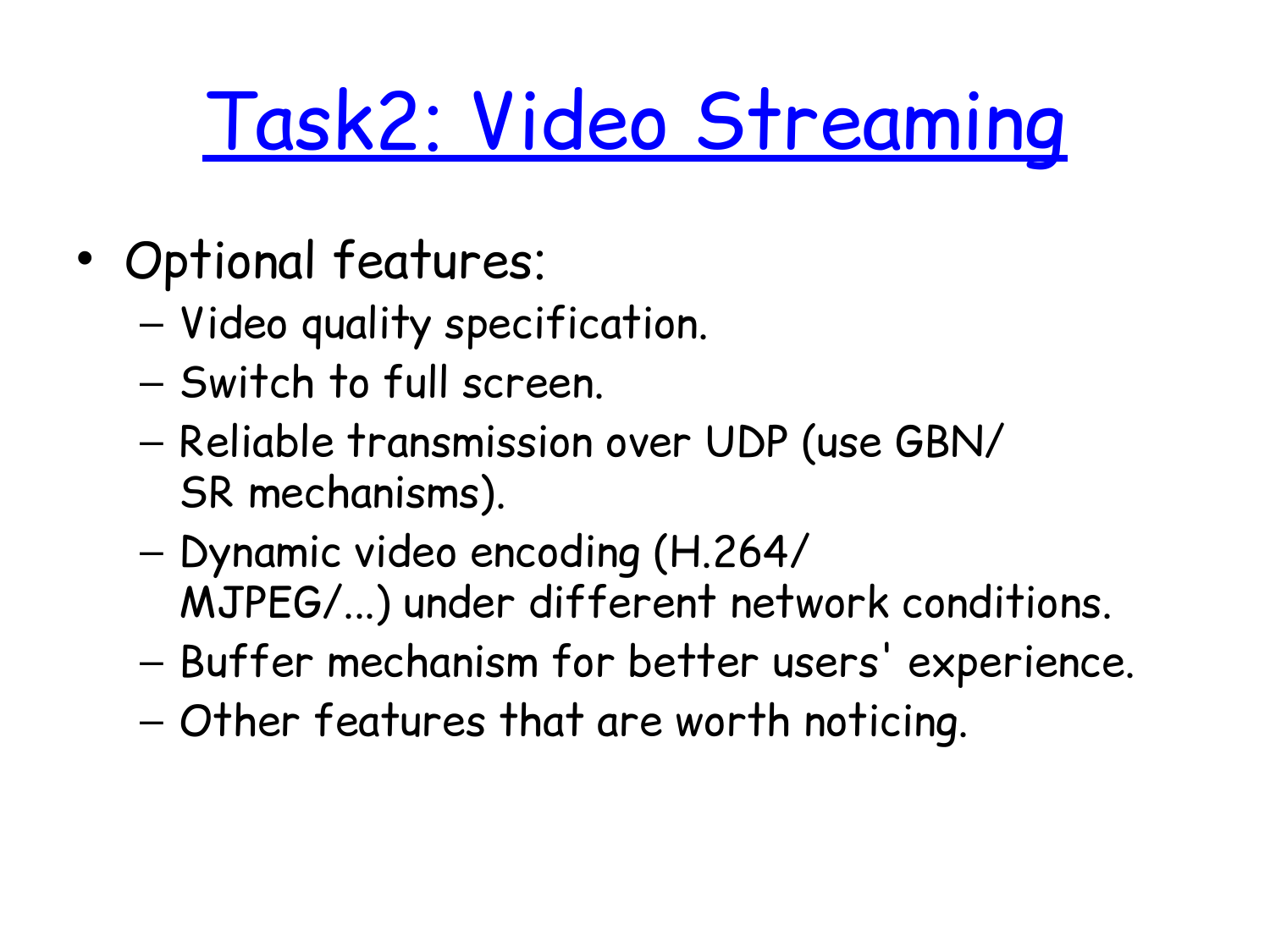

# Task2: Video Streaming
Optional features:
Video quality specification.
Switch to full screen.
Reliable transmission over UDP (use GBN/SR mechanisms).
Dynamic video encoding (H.264/MJPEG/...) under different network conditions.
Buffer mechanism for better users' experience.
Other features that are worth noticing.